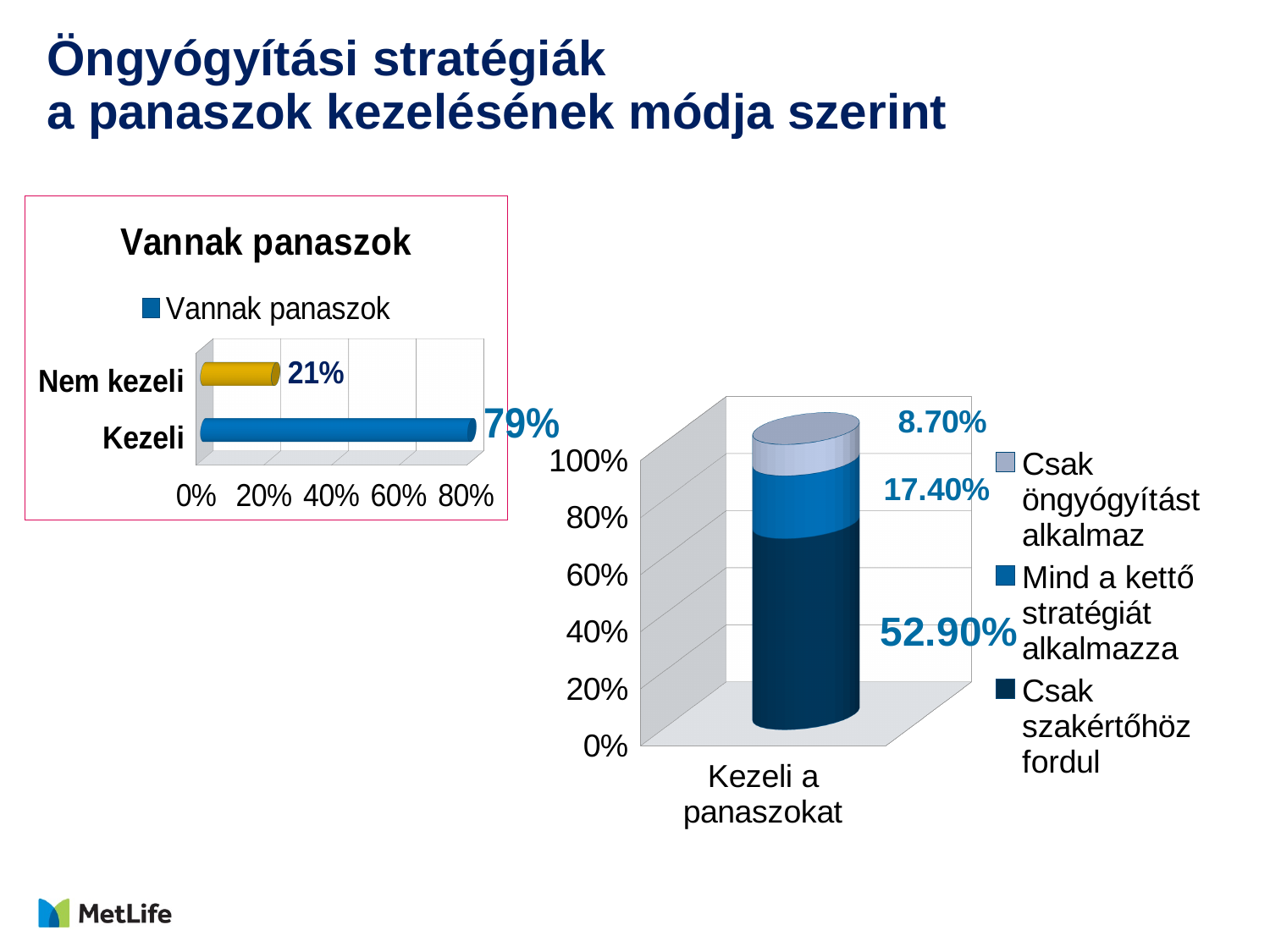

# Öngyógyítási stratégiák a panaszok kezelésének módja szerint

[unsupported chart]

[unsupported chart]